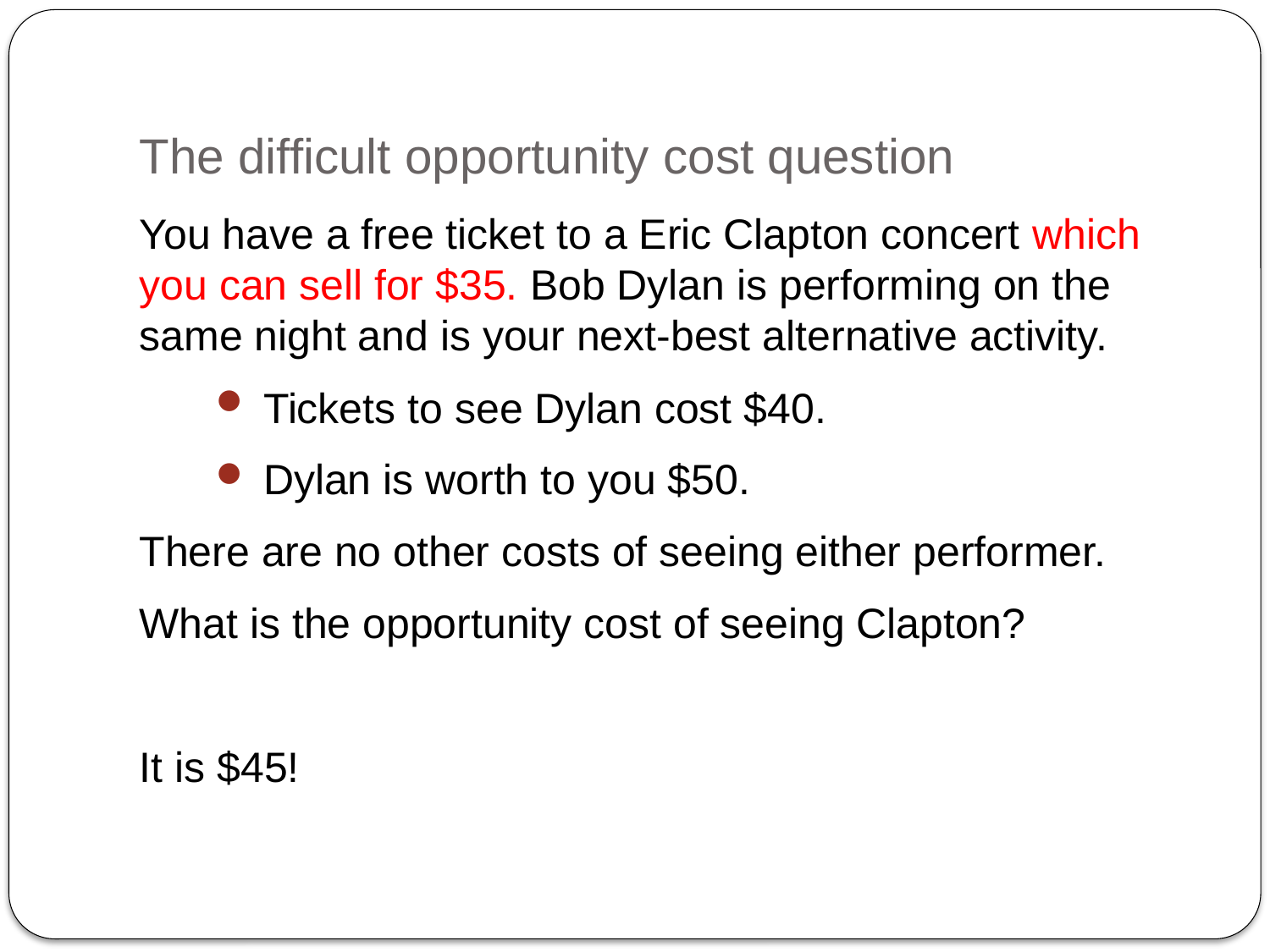

# The difficult opportunity cost question
You have a free ticket to a Eric Clapton concert which you can sell for $35. Bob Dylan is performing on the same night and is your next-best alternative activity.
 Tickets to see Dylan cost $40.
 Dylan is worth to you $50.
There are no other costs of seeing either performer.
What is the opportunity cost of seeing Clapton?

It is $45!